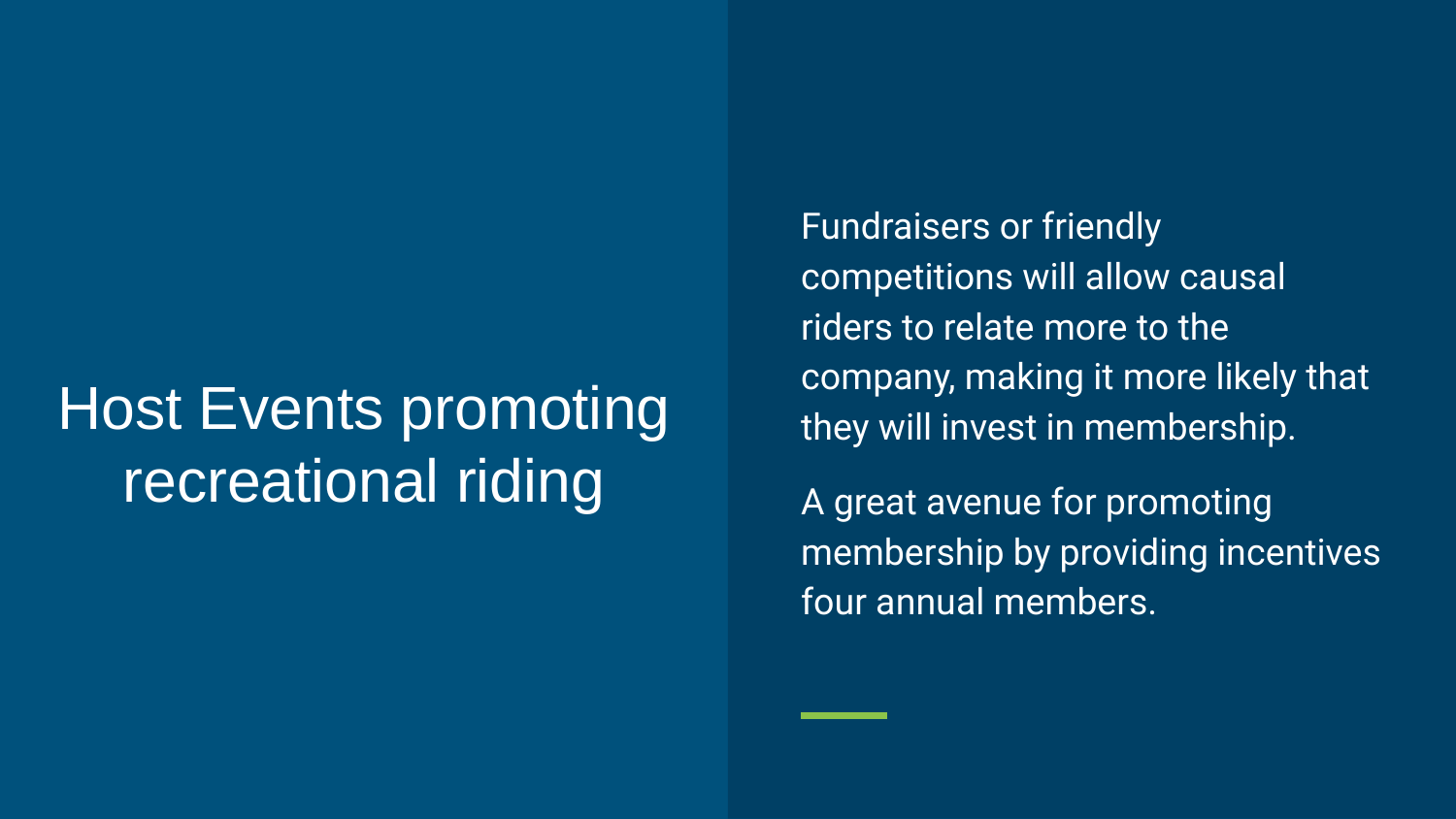

Fundraisers or friendly competitions will allow causal riders to relate more to the company, making it more likely that they will invest in membership.
A great avenue for promoting membership by providing incentives four annual members.
# Host Events promoting recreational riding